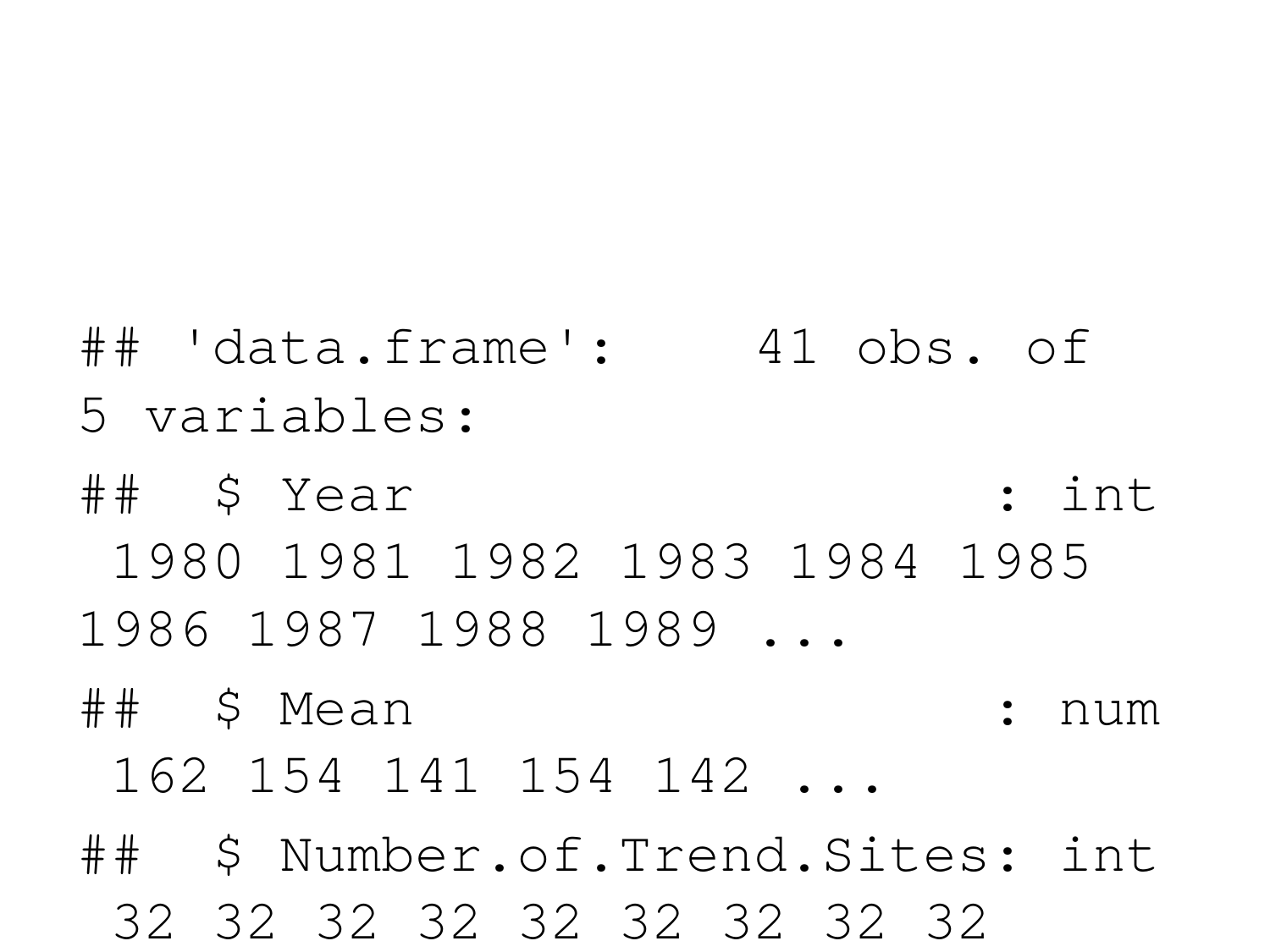

## 'data.frame':    41 obs. of  5 variables:
##  $ Year                 : int  1980 1981 1982 1983 1984 1985 1986 1987 1988 1989 ...
##  $ Mean                 : num  162 154 141 154 142 ...
##  $ Number.of.Trend.Sites: int  32 32 32 32 32 32 32 32 32 32 ...
##  $ X10th.Percentile     : num  50 50 40 37 30 40 30 25 30 30 ...
##  $ X90th.Percentile     : num  271 251 250 321 280 250 258 242 220 261 ...
##       Year           Mean       Number.of.Trend.Sites X10th.Percentile
##  Min.   :1980   Min.   : 10.3   Min.   :32            Min.   : 3.0
##  1st Qu.:1990   1st Qu.: 40.9   1st Qu.:32            1st Qu.:10.9
##  Median :2000   Median : 82.0   Median :32            Median :26.0
##  Mean   :2000   Mean   : 82.0   Mean   :32            Mean   :23.2
##  3rd Qu.:2010   3rd Qu.:118.4   3rd Qu.:32            3rd Qu.:31.0
##  Max.   :2020   Max.   :162.4   Max.   :32            Max.   :50.0
##  X90th.Percentile
##  Min.   : 16
##  1st Qu.: 84
##  Median :151
##  Mean   :150
##  3rd Qu.:218
##  Max.   :321